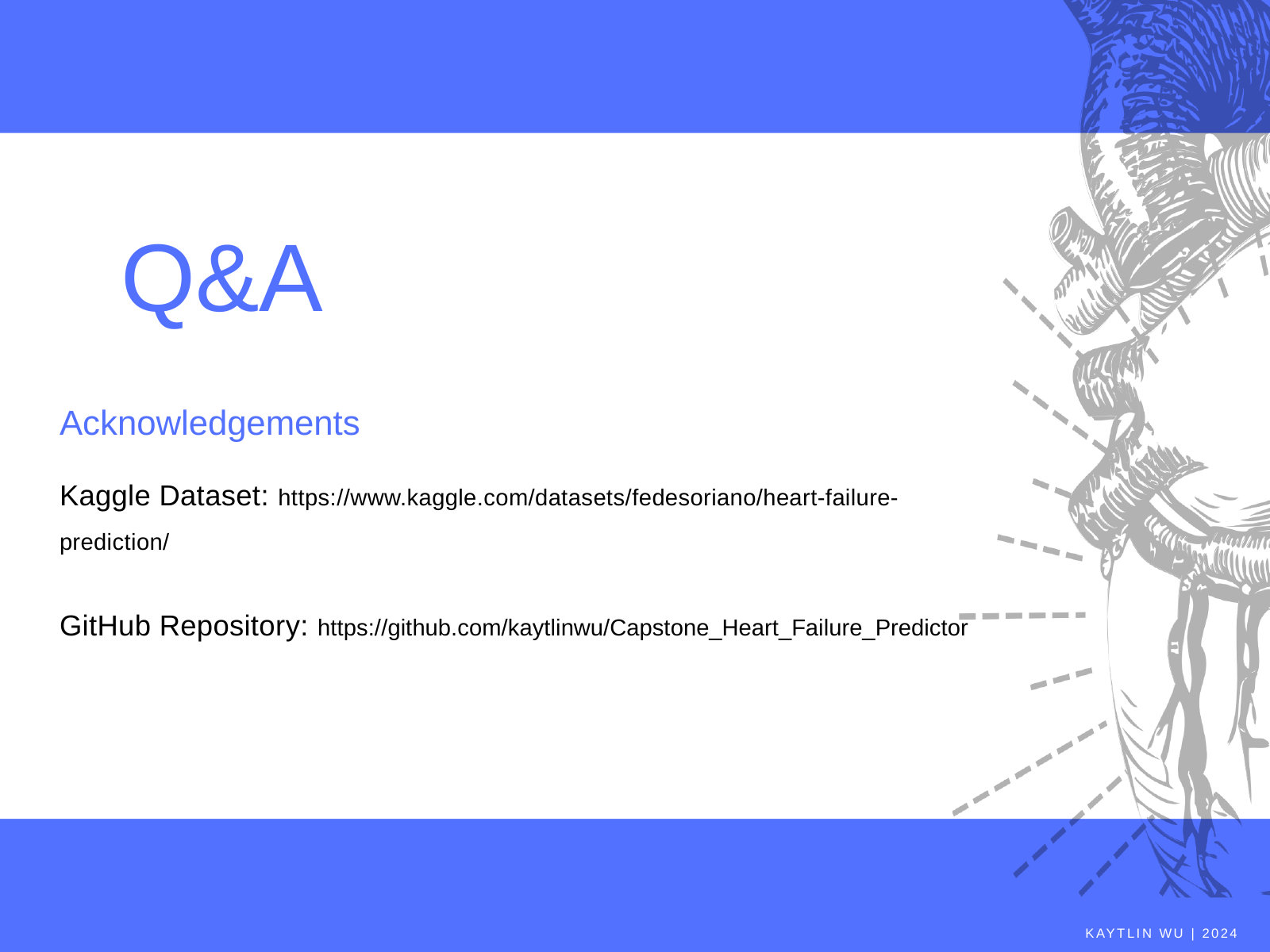

Q&A

Acknowledgements
Kaggle Dataset: https://www.kaggle.com/datasets/fedesoriano/heart-failure-prediction/

GitHub Repository: https://github.com/kaytlinwu/Capstone_Heart_Failure_Predictor

KAYTLIN WU | 2024